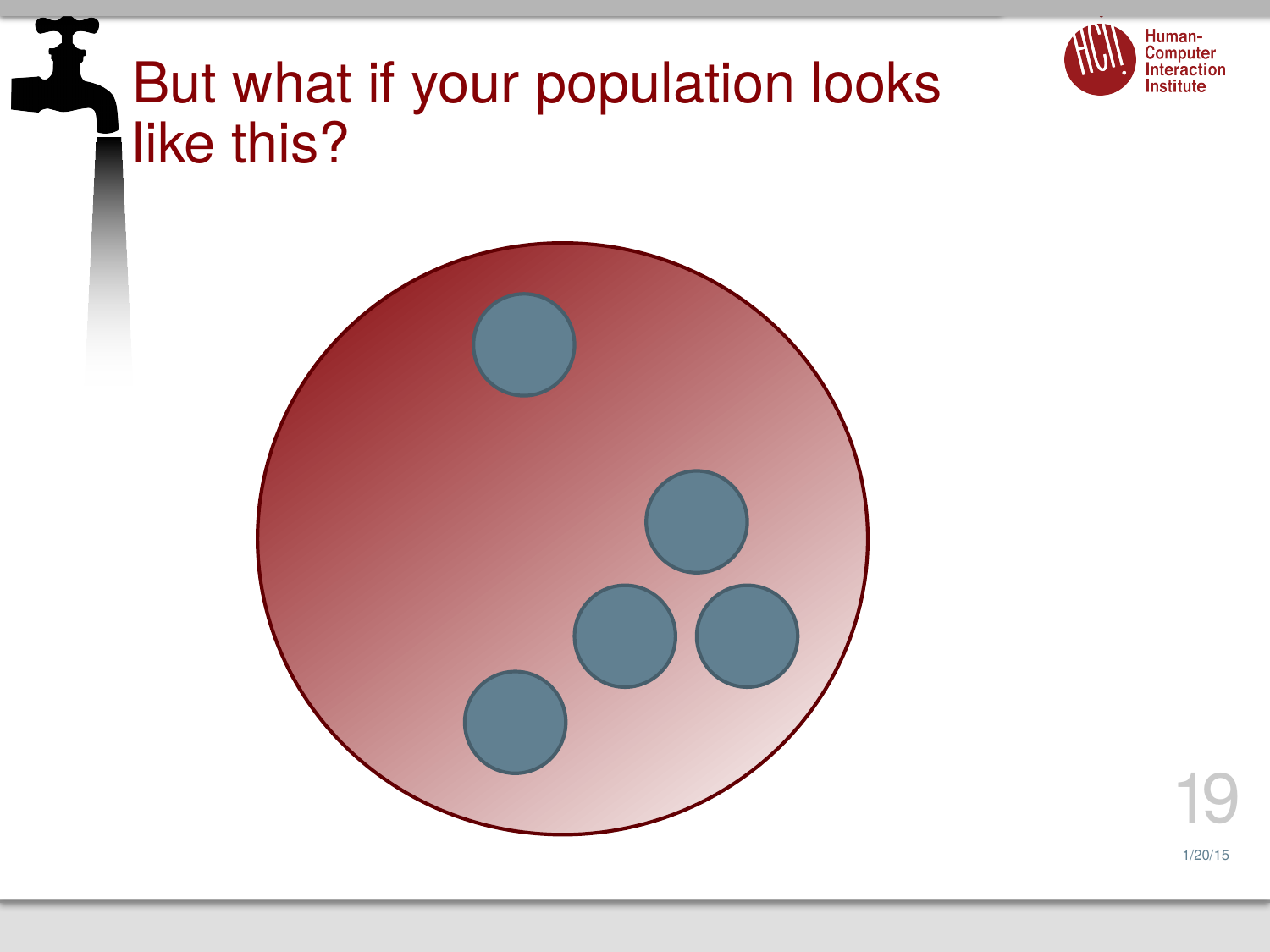

# But what if your population looks like this?

19
1/20/15